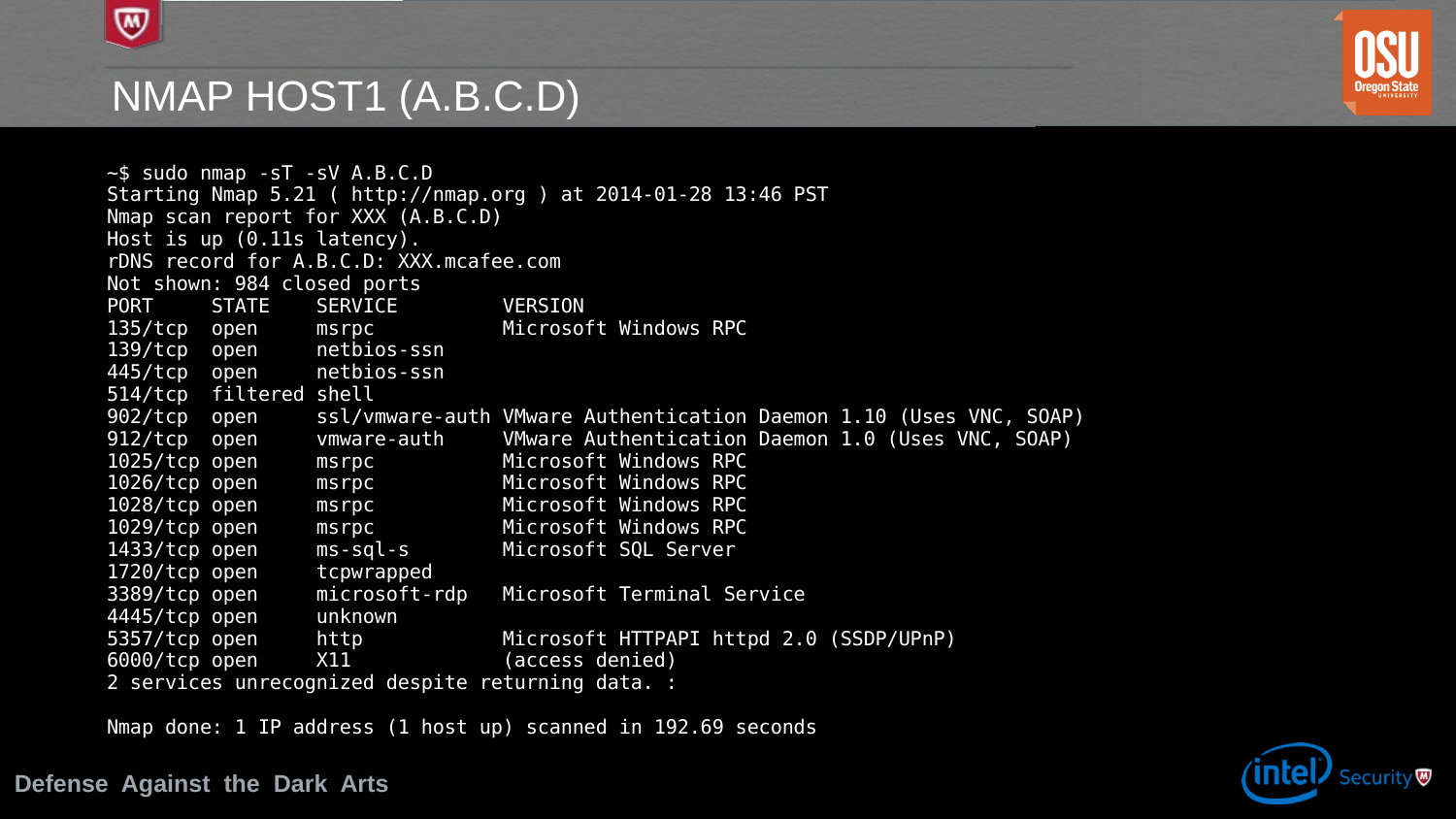

# NMAP host1 (A.B.C.D)
~$ sudo nmap -sT -sV A.B.C.D
Starting Nmap 5.21 ( http://nmap.org ) at 2014-01-28 13:46 PST
Nmap scan report for XXX (A.B.C.D)
Host is up (0.11s latency).
rDNS record for A.B.C.D: XXX.mcafee.com
Not shown: 984 closed ports
PORT     STATE    SERVICE         VERSION
135/tcp  open     msrpc           Microsoft Windows RPC
139/tcp  open     netbios-ssn
445/tcp  open     netbios-ssn
514/tcp  filtered shell
902/tcp  open     ssl/vmware-auth VMware Authentication Daemon 1.10 (Uses VNC, SOAP)
912/tcp  open     vmware-auth     VMware Authentication Daemon 1.0 (Uses VNC, SOAP)
1025/tcp open     msrpc           Microsoft Windows RPC
1026/tcp open     msrpc           Microsoft Windows RPC
1028/tcp open     msrpc           Microsoft Windows RPC
1029/tcp open     msrpc           Microsoft Windows RPC
1433/tcp open     ms-sql-s        Microsoft SQL Server
1720/tcp open     tcpwrapped
3389/tcp open     microsoft-rdp   Microsoft Terminal Service
4445/tcp open     unknown
5357/tcp open     http            Microsoft HTTPAPI httpd 2.0 (SSDP/UPnP)
6000/tcp open     X11             (access denied)
2 services unrecognized despite returning data. :

Nmap done: 1 IP address (1 host up) scanned in 192.69 seconds